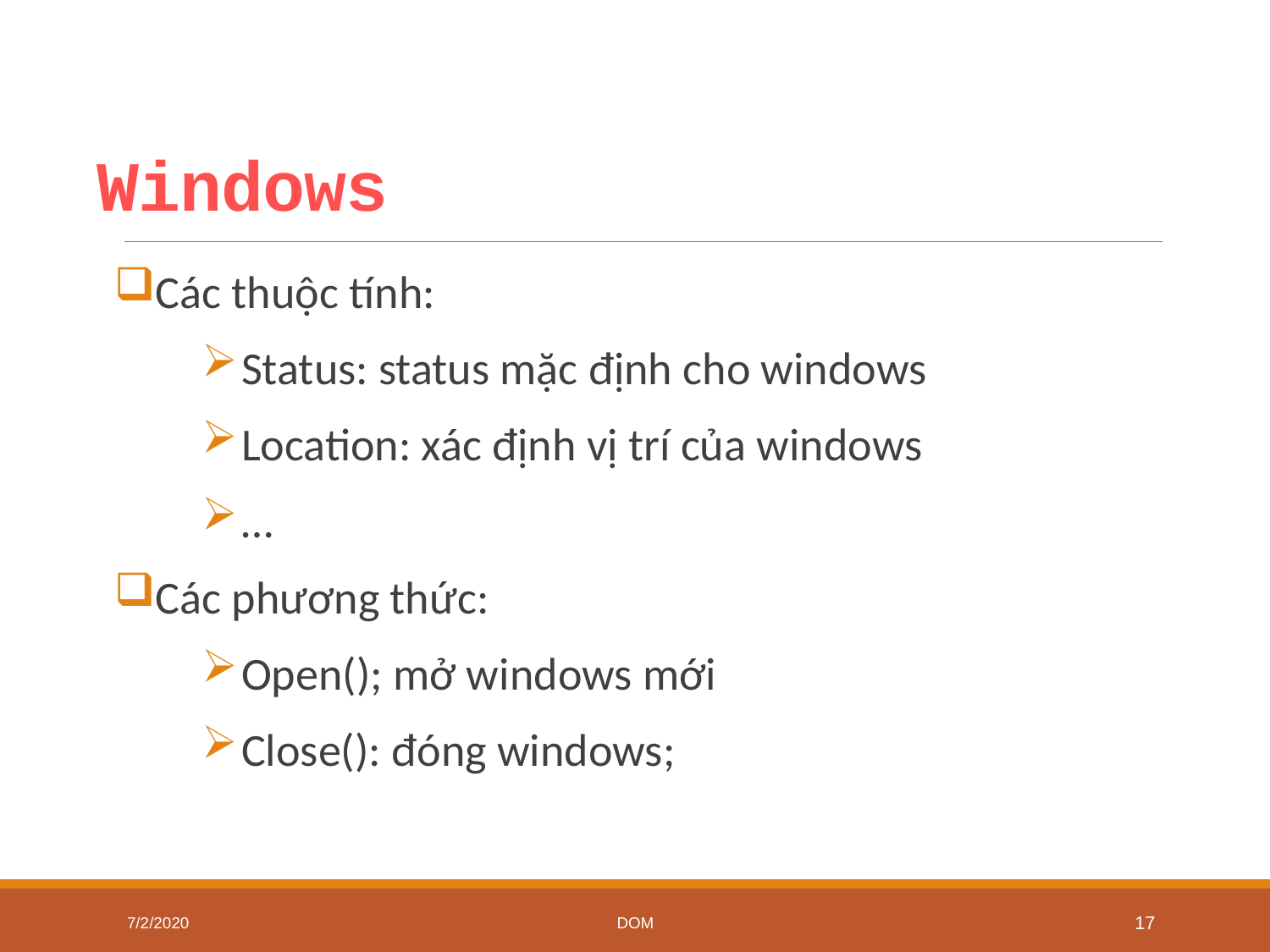

# Windows
Các thuộc tính:
Status: status mặc định cho windows
Location: xác định vị trí của windows
…
Các phương thức:
Open(); mở windows mới
Close(): đóng windows;
7/2/2020
DOM
17